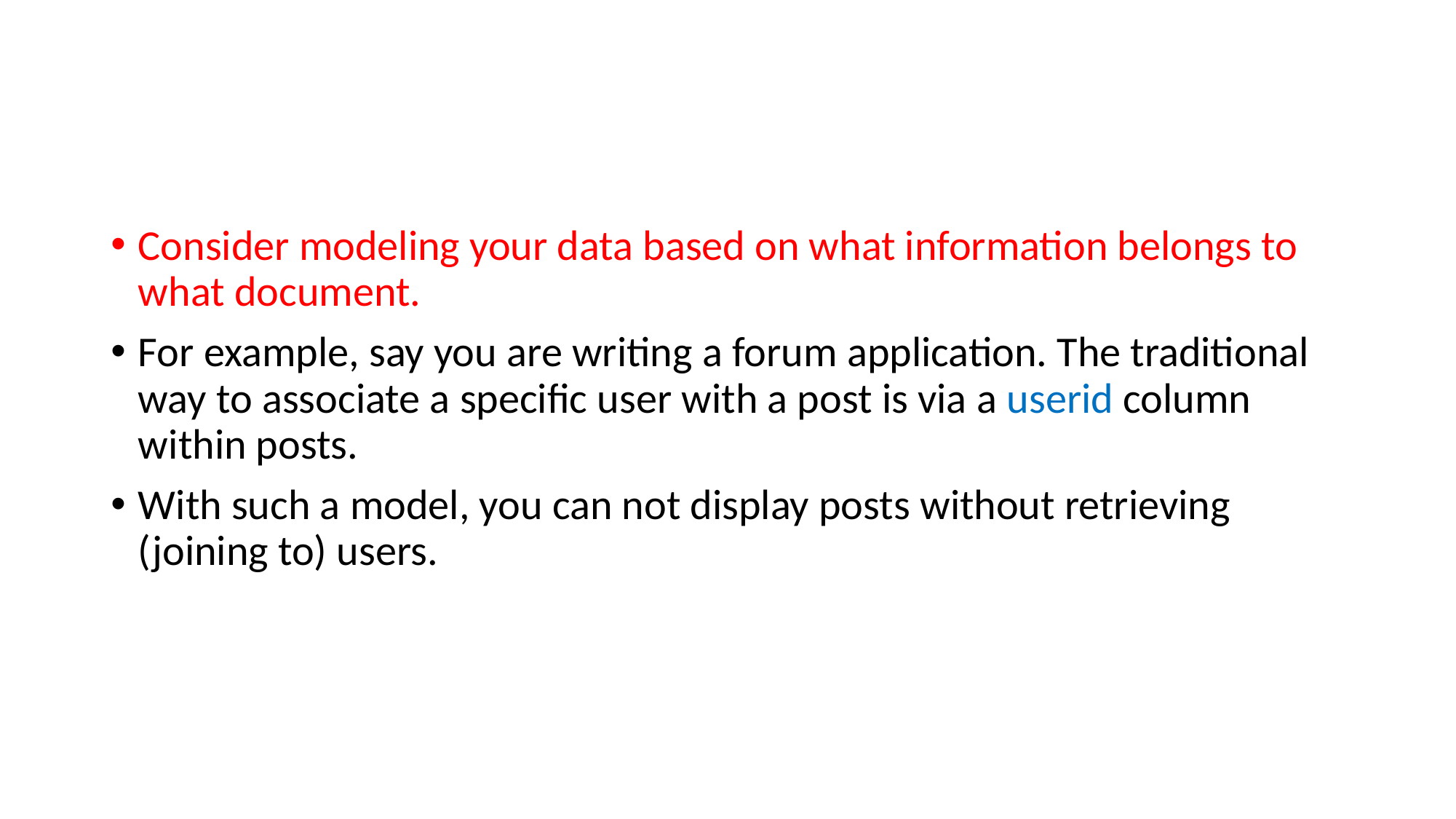

#
Consider modeling your data based on what information belongs to what document.
For example, say you are writing a forum application. The traditional way to associate a specific user with a post is via a userid column within posts.
With such a model, you can not display posts without retrieving (joining to) users.